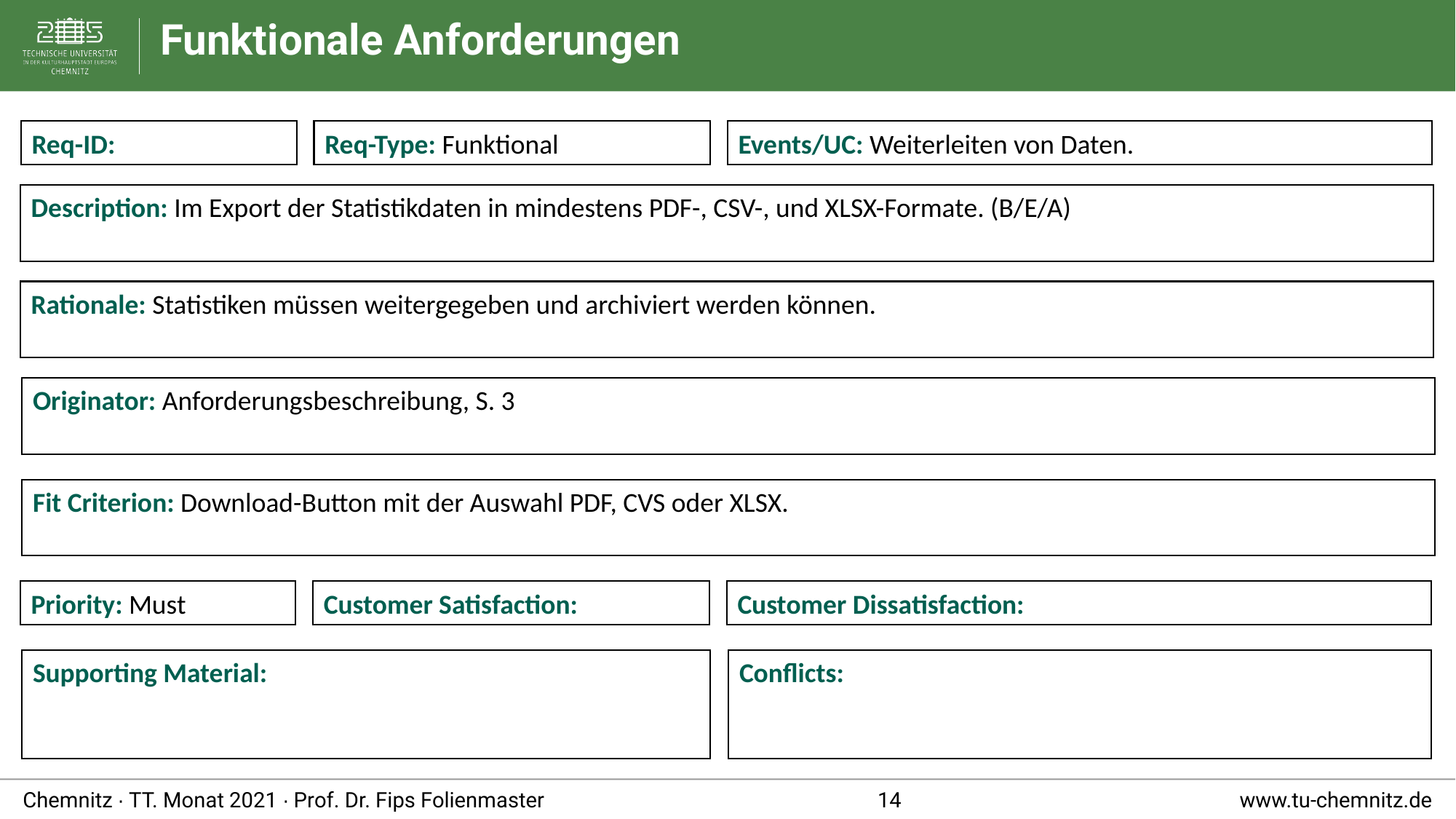

# Funktionale Anforderungen
Req-ID:
Req-Type: Funktional
Events/UC: Weiterleiten von Daten.
Description: Im Export der Statistikdaten in mindestens PDF-, CSV-, und XLSX-Formate. (B/E/A)

Rationale: Statistiken müssen weitergegeben und archiviert werden können.

Originator: Anforderungsbeschreibung, S. 3

Fit Criterion: Download-Button mit der Auswahl PDF, CVS oder XLSX.

Priority: Must
Customer Satisfaction:
Customer Dissatisfaction:
Supporting Material:

Conflicts: